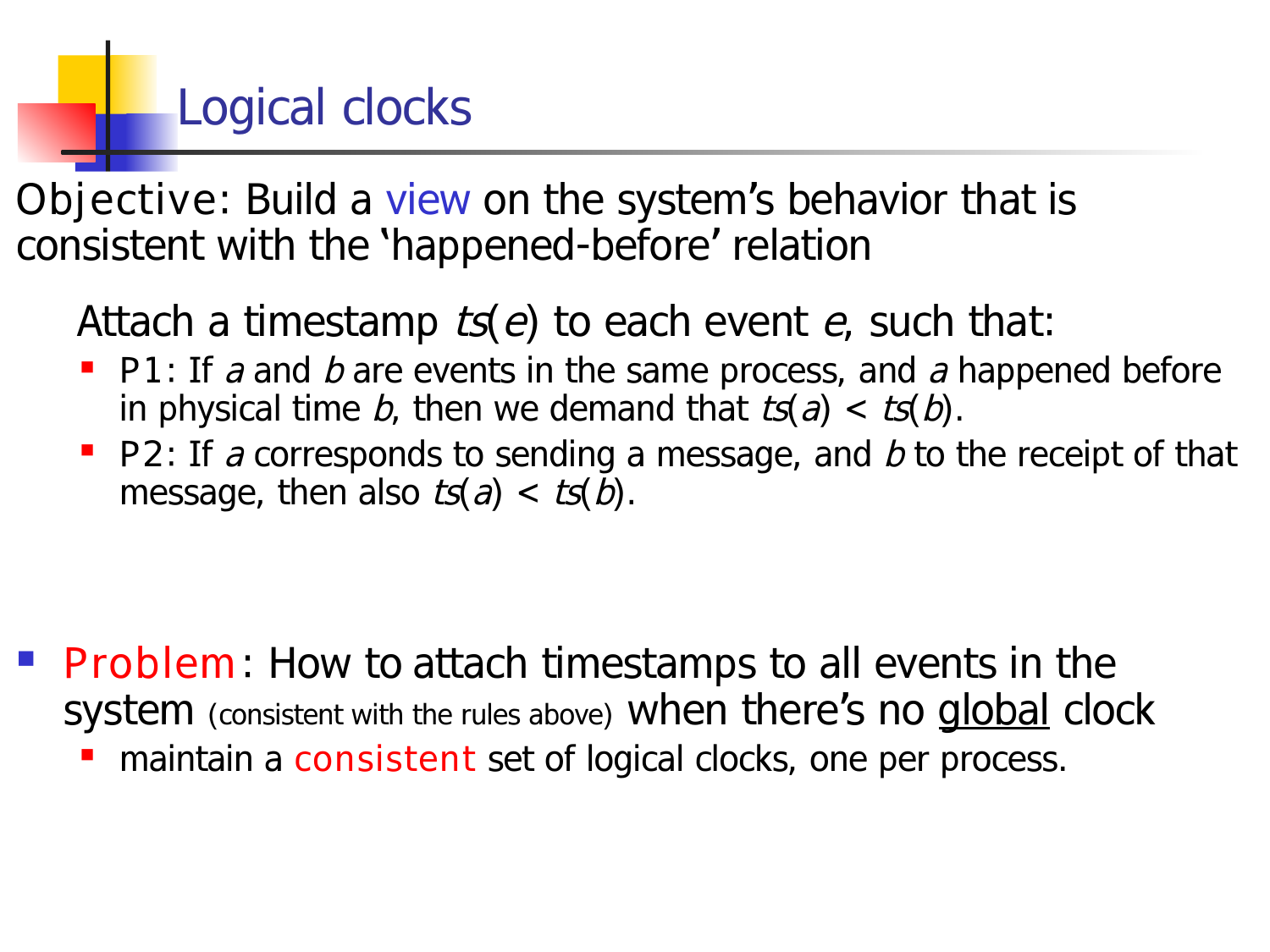

# Logical clocks
Objective: Build a view on the system’s behavior that is consistent with the ‘happened-before’ relation

           Attach a timestamp ts(e) to each event e, such that:
P1: If a and b are events in the same process, and a happened before in physical time b, then we demand that ts(a) < ts(b).
P2: If a corresponds to sending a message, and b to the receipt of that message, then also ts(a) < ts(b).

Problem: How to attach timestamps to all events in the system (consistent with the rules above) when there’s no global clock
maintain a consistent set of logical clocks, one per process.